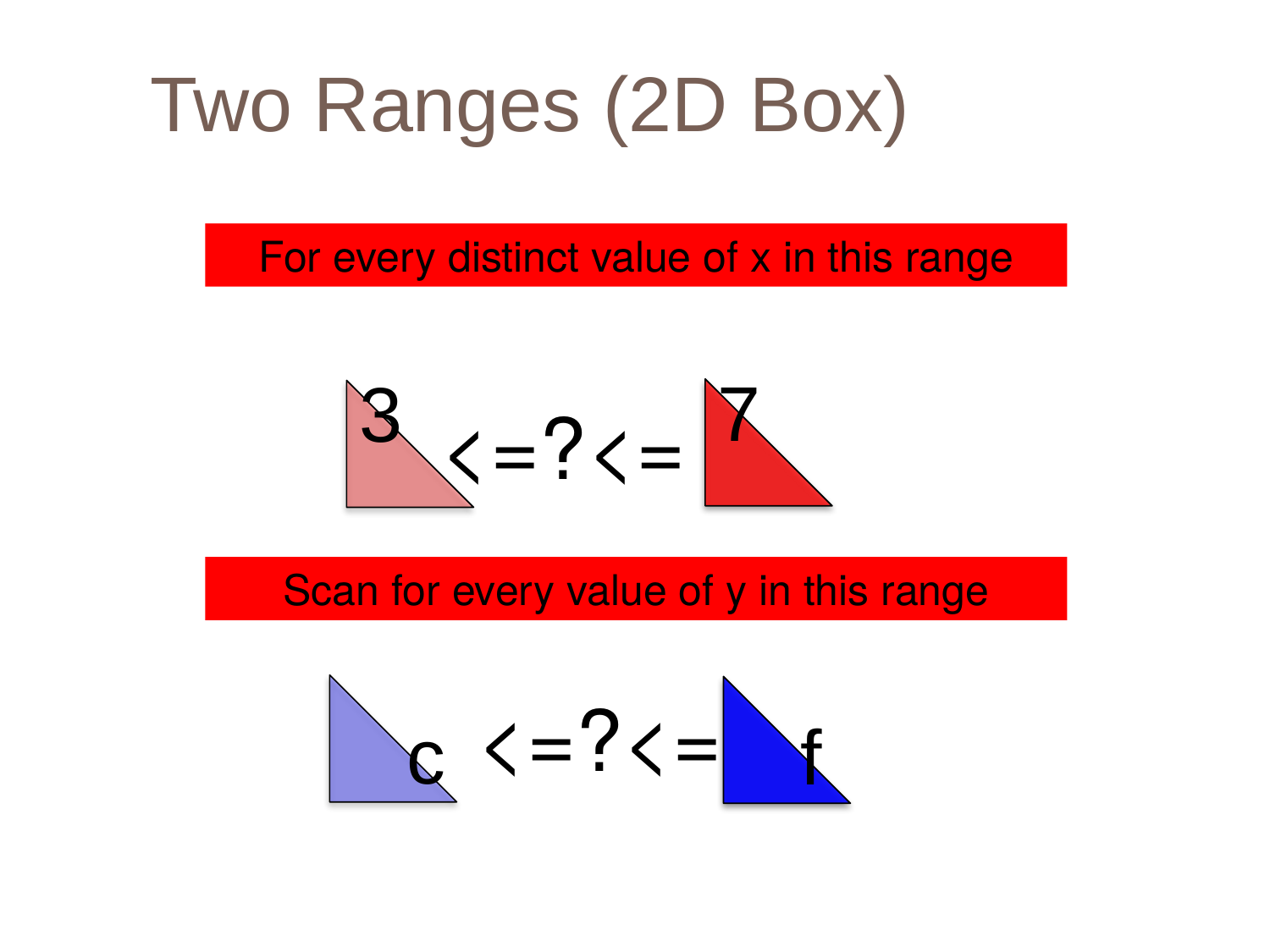

Two Ranges (2D Box)
For every distinct value of x in this range
7

3

<=?<=
Scan for every value of y in this range

c

f
<=?<=